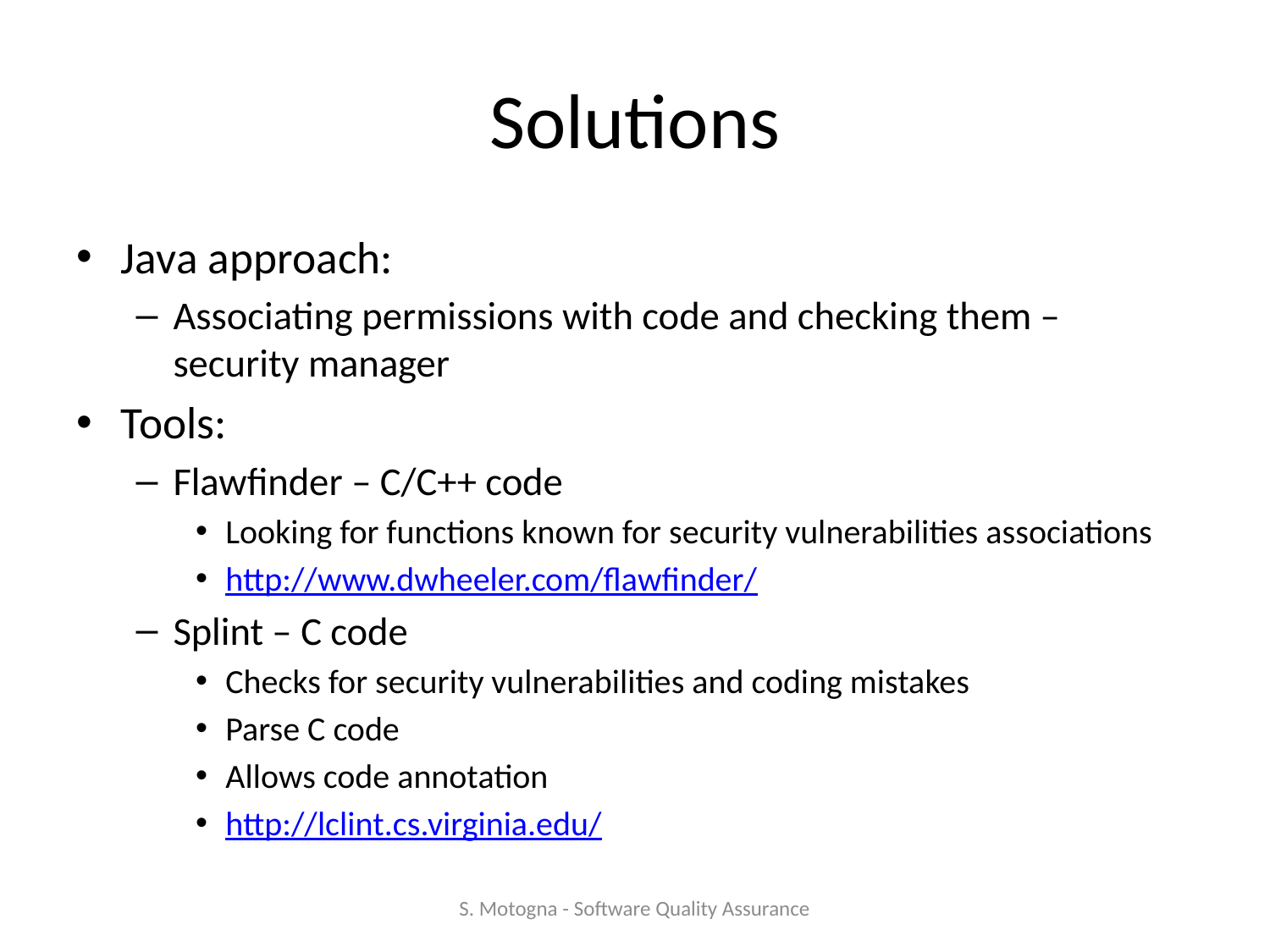

# Solutions
Java approach:
Associating permissions with code and checking them – security manager
Tools:
Flawfinder – C/C++ code
Looking for functions known for security vulnerabilities associations
http://www.dwheeler.com/flawfinder/
Splint – C code
Checks for security vulnerabilities and coding mistakes
Parse C code
Allows code annotation
http://lclint.cs.virginia.edu/

S. Motogna - Software Quality Assurance